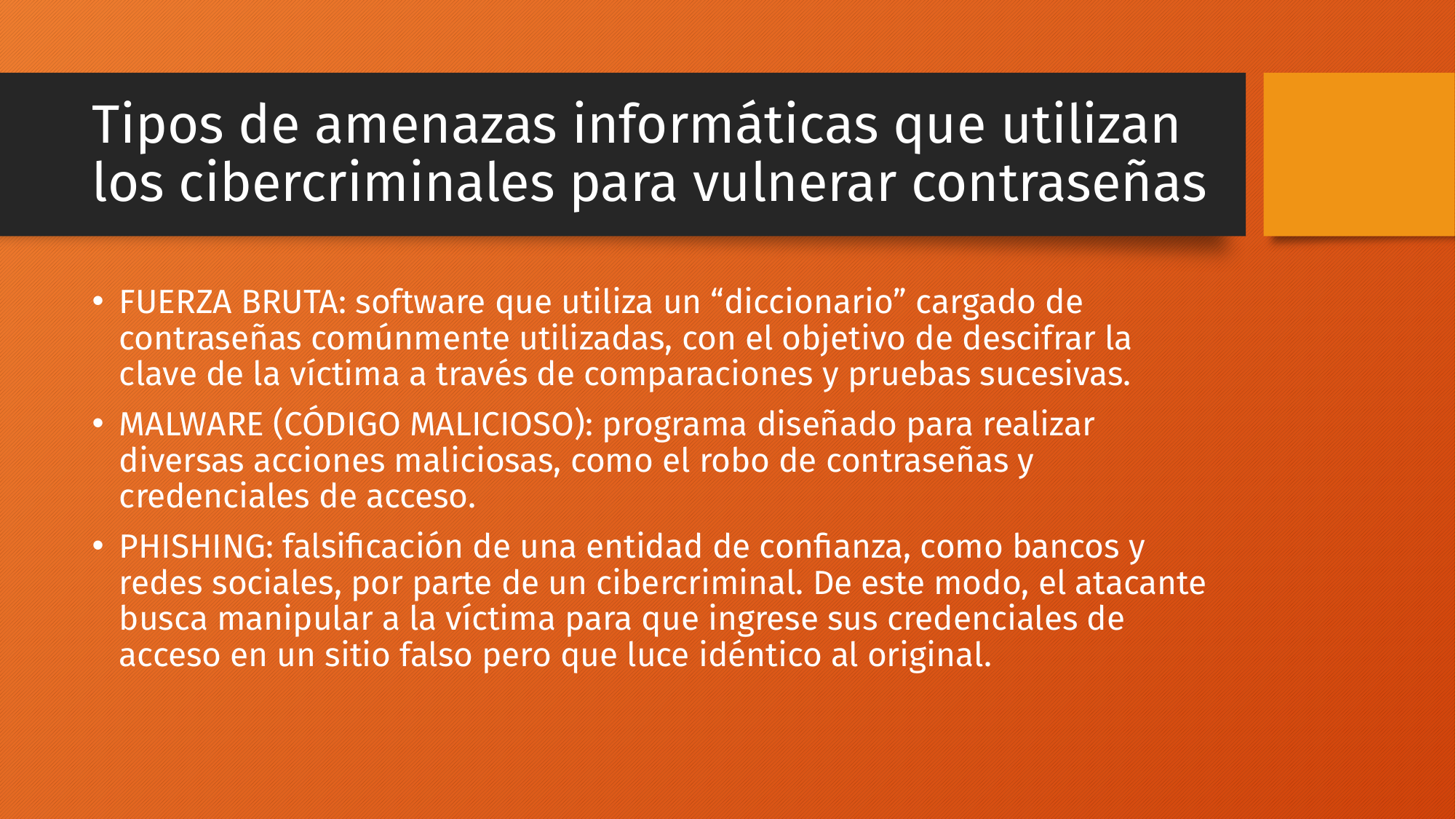

# Tipos de amenazas informáticas que utilizan los cibercriminales para vulnerar contraseñas
FUERZA BRUTA: software que utiliza un “diccionario” cargado de contraseñas comúnmente utilizadas, con el objetivo de descifrar la clave de la víctima a través de comparaciones y pruebas sucesivas.
MALWARE (CÓDIGO MALICIOSO): programa diseñado para realizar diversas acciones maliciosas, como el robo de contraseñas y credenciales de acceso.
PHISHING: falsificación de una entidad de confianza, como bancos y redes sociales, por parte de un cibercriminal. De este modo, el atacante busca manipular a la víctima para que ingrese sus credenciales de acceso en un sitio falso pero que luce idéntico al original.